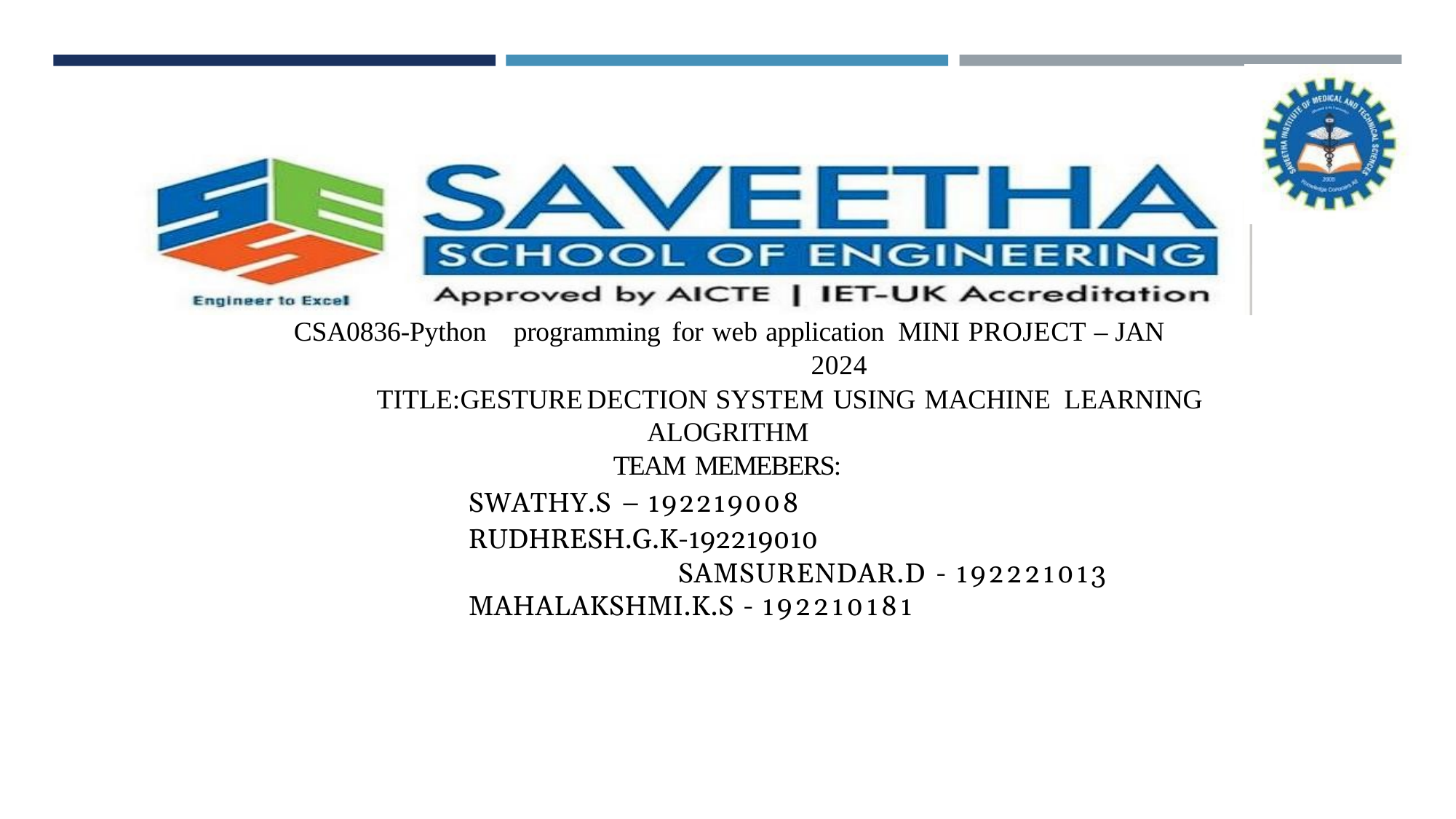

CSA0836-Python	programming for web application  MINI PROJECT – JAN 2024
                  TITLE:GESTURE	DECTION SYSTEM USING MACHINE  LEARNING ALOGRITHM
TEAM MEMEBERS:
SWATHY.S – 192219008
RUDHRESH.G.K-192219010
                                                                       SAMSURENDAR.D - 192221013
MAHALAKSHMI.K.S - 192210181